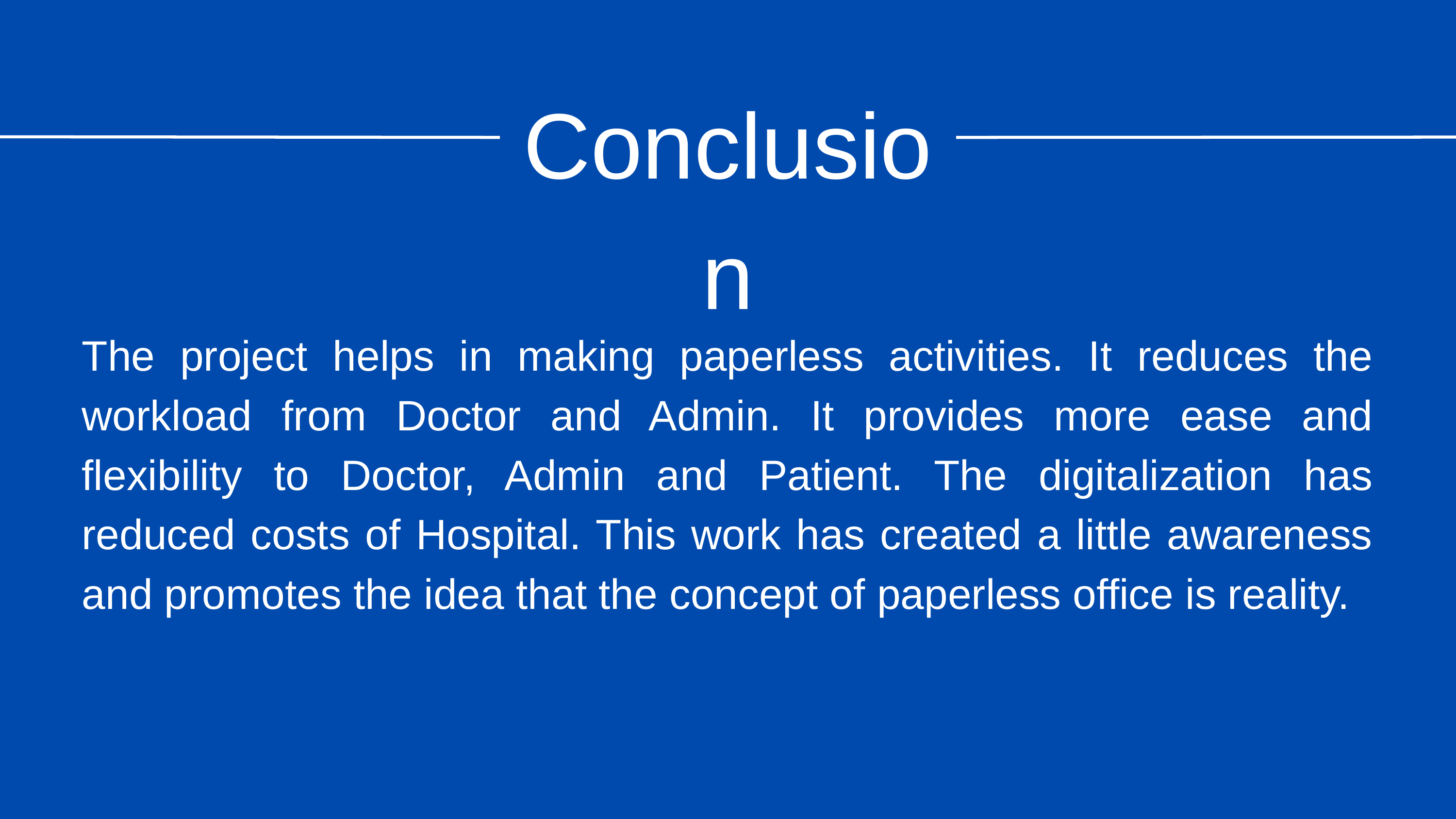

Conclusion

The project helps in making paperless activities. It reduces the workload from Doctor and Admin. It provides more ease and flexibility to Doctor, Admin and Patient. The digitalization has reduced costs of Hospital. This work has created a little awareness and promotes the idea that the concept of paperless office is reality.